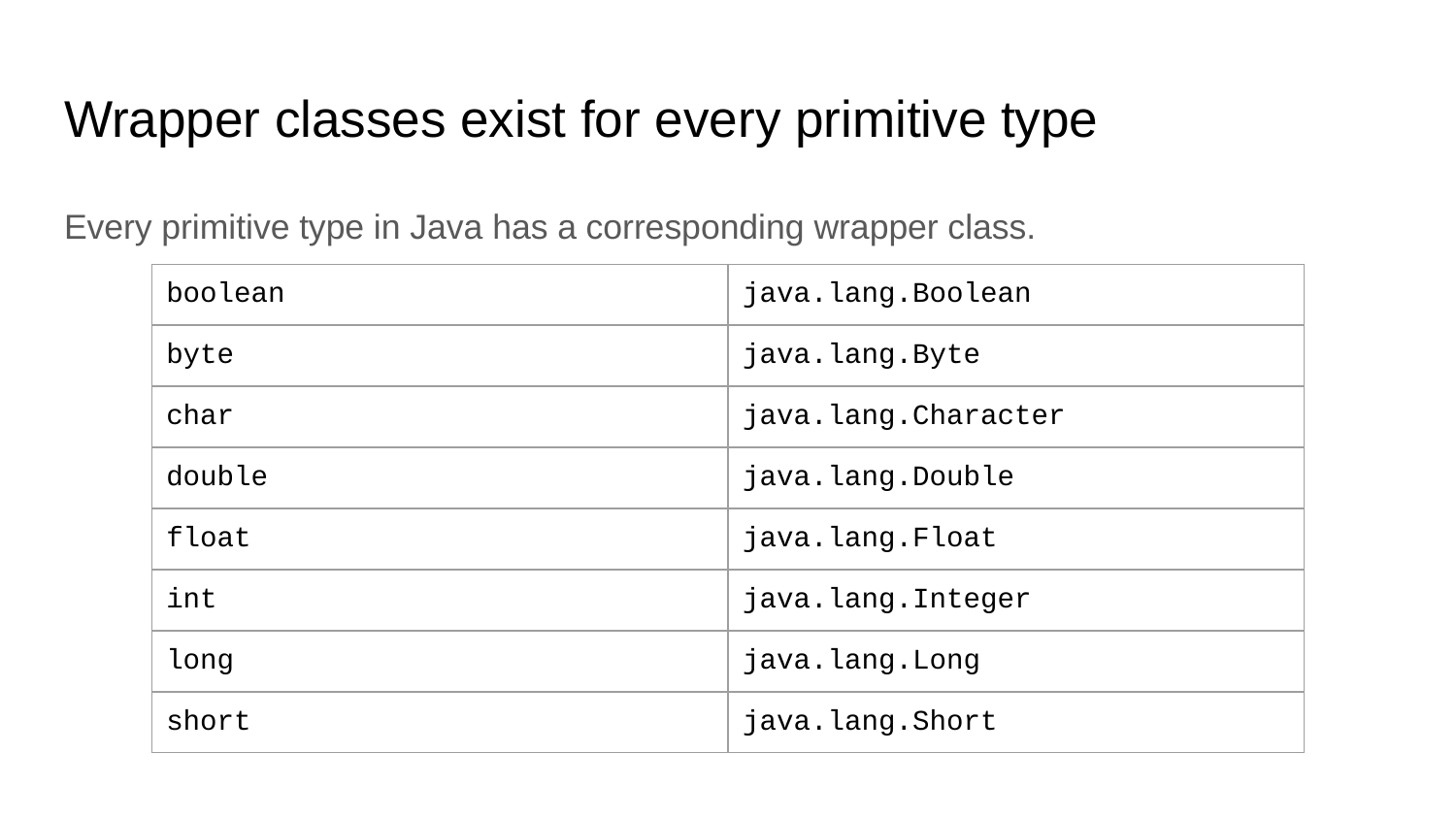

# Wrapper classes exist for every primitive type
Every primitive type in Java has a corresponding wrapper class.
| boolean | java.lang.Boolean |
| --- | --- |
| byte | java.lang.Byte |
| char | java.lang.Character |
| double | java.lang.Double |
| float | java.lang.Float |
| int | java.lang.Integer |
| long | java.lang.Long |
| short | java.lang.Short |